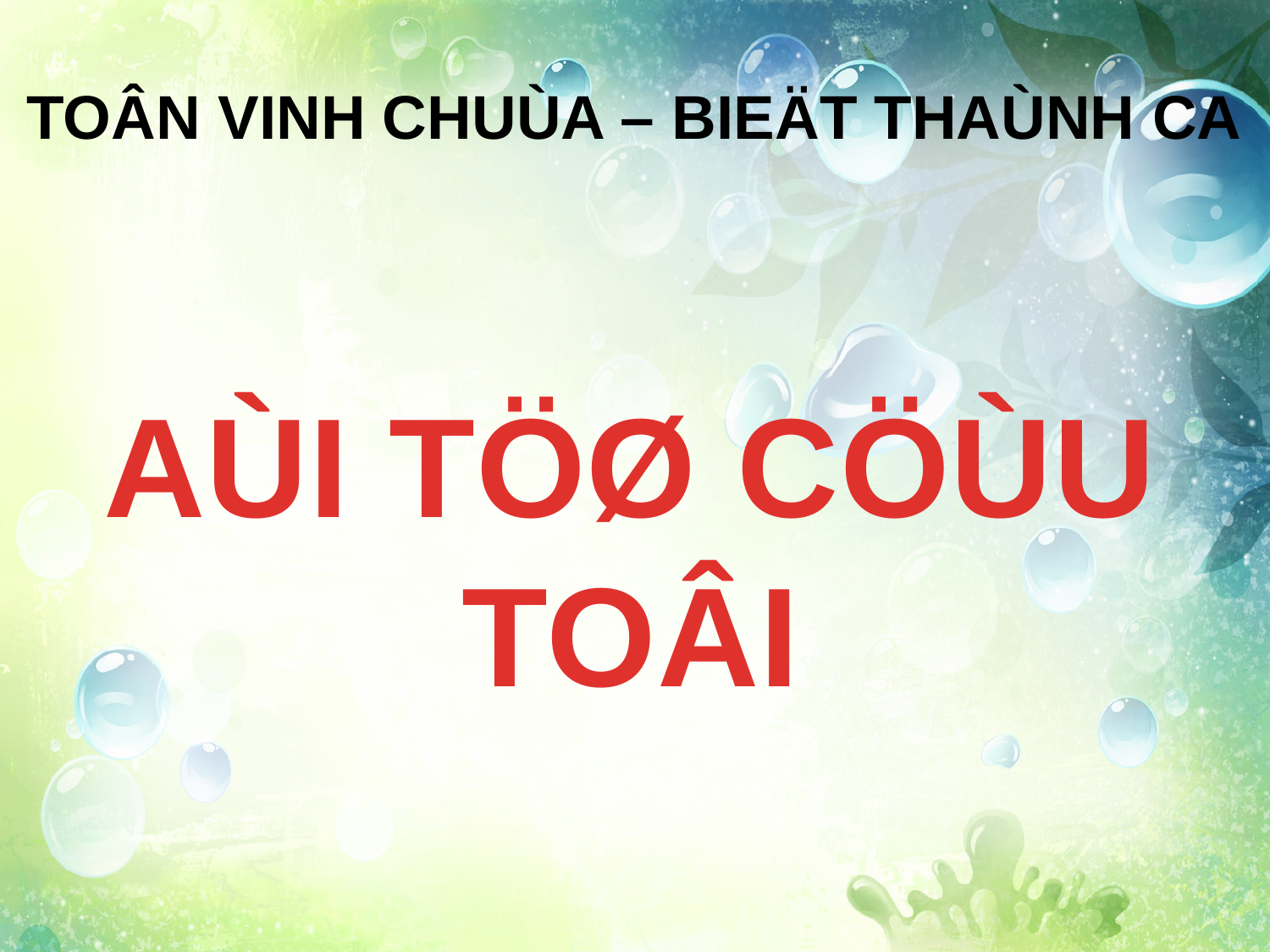

TOÂN VINH CHUÙA – BIEÄT THAÙNH CA
AÙI TÖØ CÖÙU TOÂI